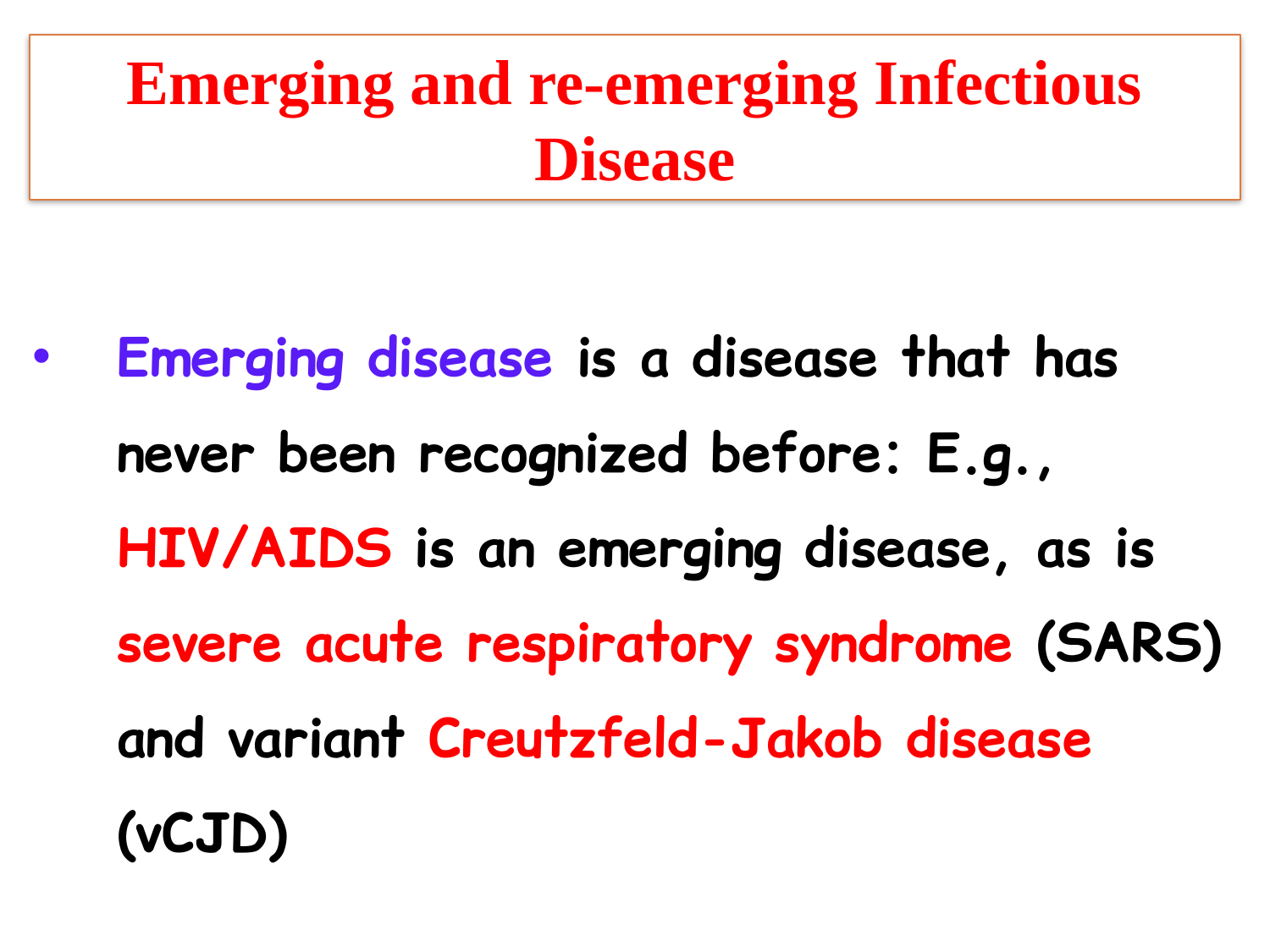

Emerging and re-emerging Infectious Disease
Emerging disease is a disease that has never been recognized before: E.g., HIV/AIDS is an emerging disease, as is severe acute respiratory syndrome (SARS) and variant Creutzfeld-Jakob disease (vCJD)